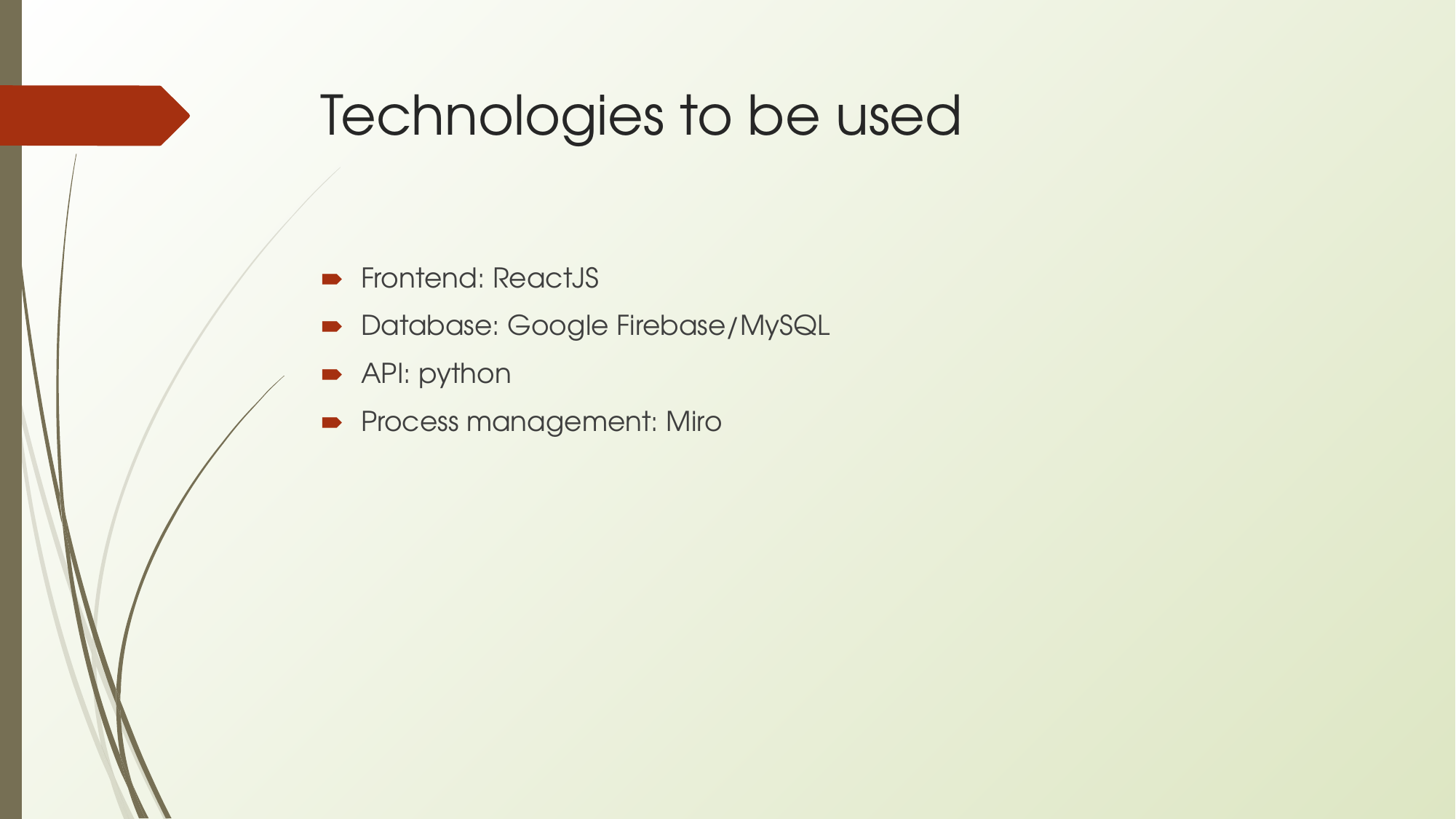

# Technologies to be used
Frontend: ReactJS
Database: Google Firebase/MySQL
API: python
Process management: Miro